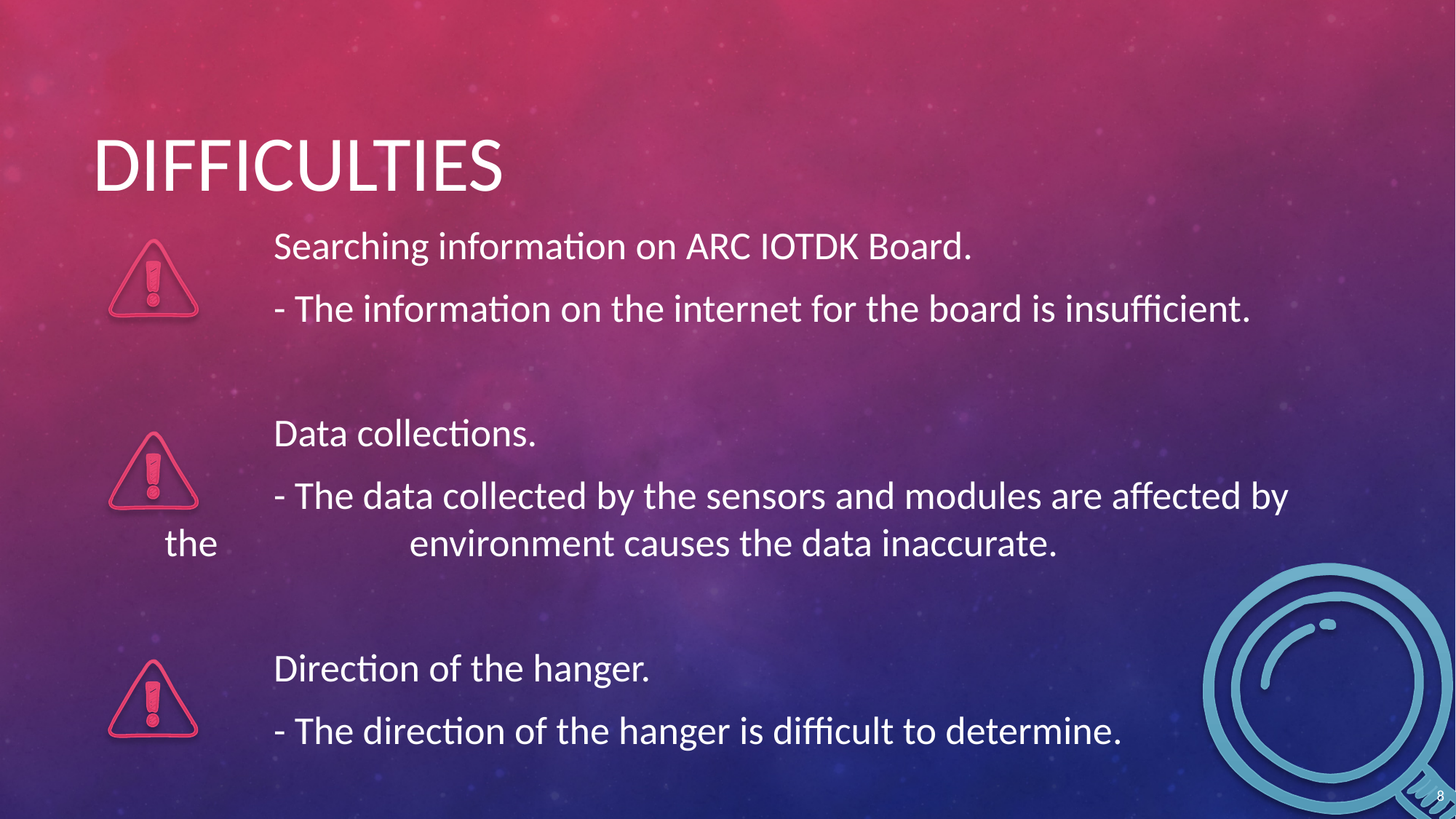

# DIFFICULTIES
	Searching information on ARC IOTDK Board.
	- The information on the internet for the board is insufficient.

	Data collections.
	- The data collected by the sensors and modules are affected by the 		   environment causes the data inaccurate.

	Direction of the hanger.
	- The direction of the hanger is difficult to determine.

8